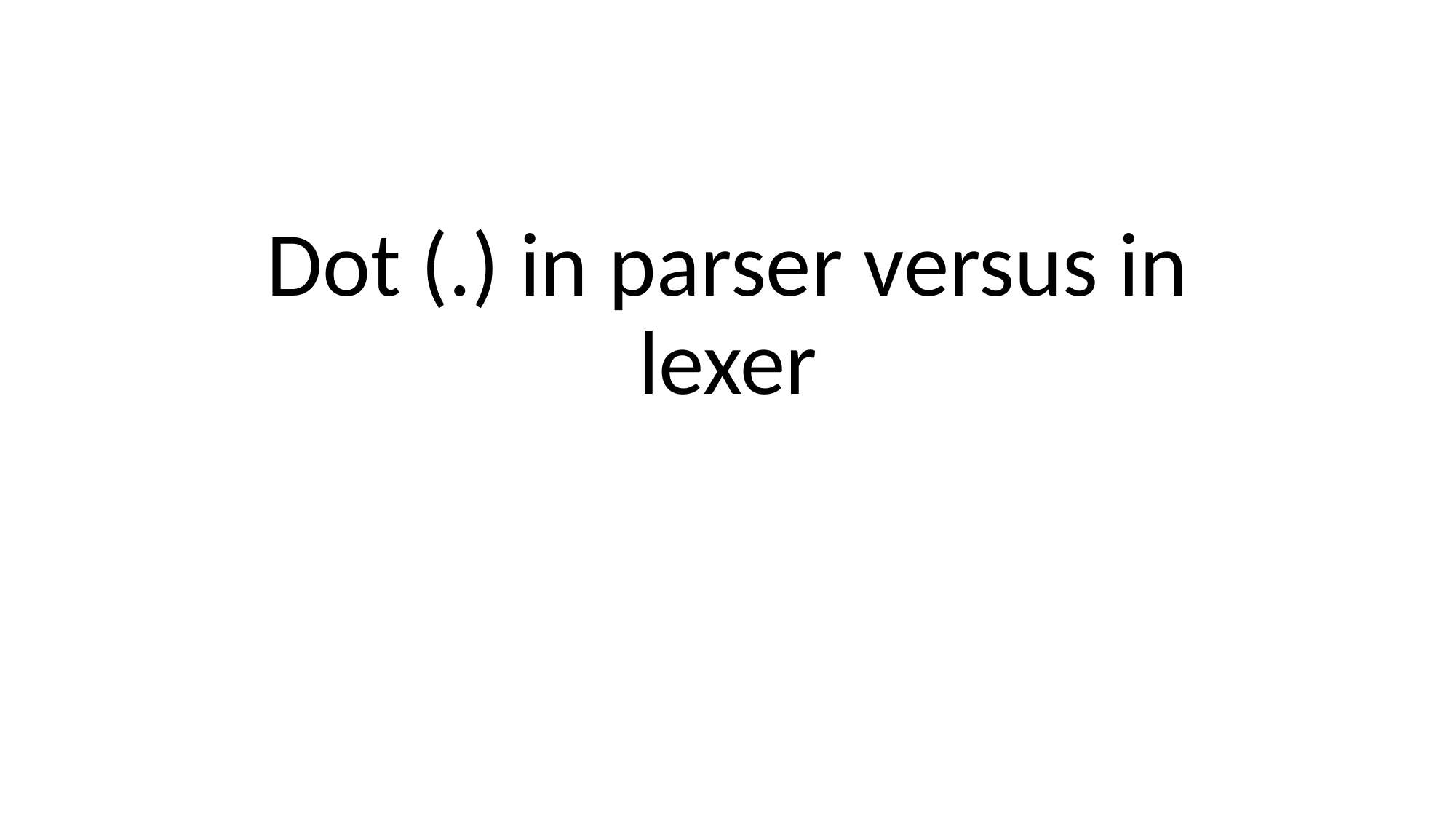

# Dot (.) in parser versus in lexer